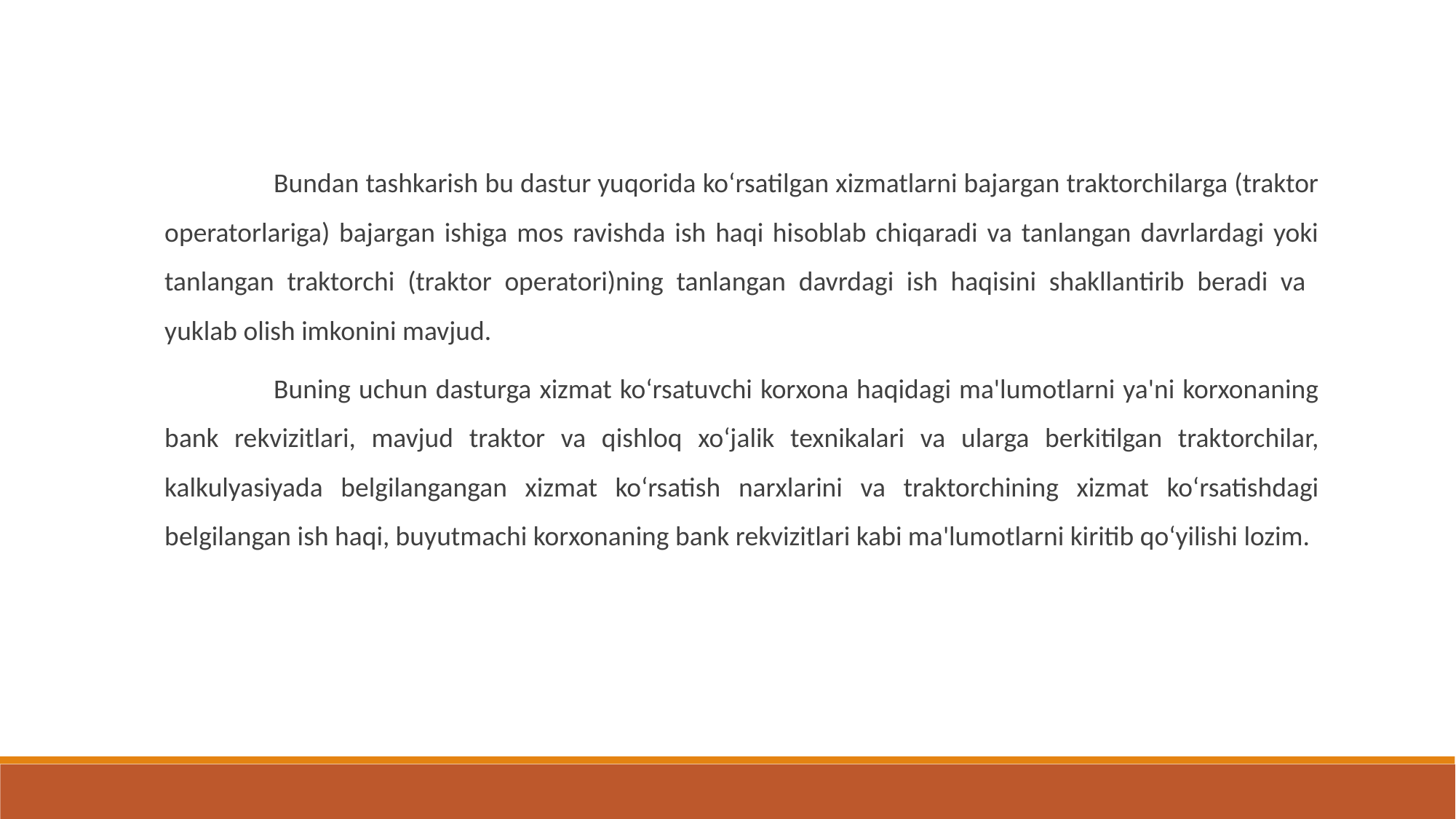

Bundan tashkarish bu dastur yuqorida ko‘rsatilgan xizmatlarni bajargan traktorchilarga (traktor operatorlariga) bajargan ishiga mos ravishda ish haqi hisoblab chiqaradi va tanlangan davrlardagi yoki tanlangan traktorchi (traktor operatori)ning tanlangan davrdagi ish haqisini shakllantirib beradi va  yuklab olish imkonini mavjud.
	Buning uchun dasturga xizmat ko‘rsatuvchi korxona haqidagi ma'lumotlarni ya'ni korxonaning bank rekvizitlari, mavjud traktor va qishloq xo‘jalik texnikalari va ularga berkitilgan traktorchilar, kalkulyasiyada belgilangangan xizmat ko‘rsatish narxlarini va traktorchining xizmat ko‘rsatishdagi belgilangan ish haqi, buyutmachi korxonaning bank rekvizitlari kabi ma'lumotlarni kiritib qo‘yilishi lozim.